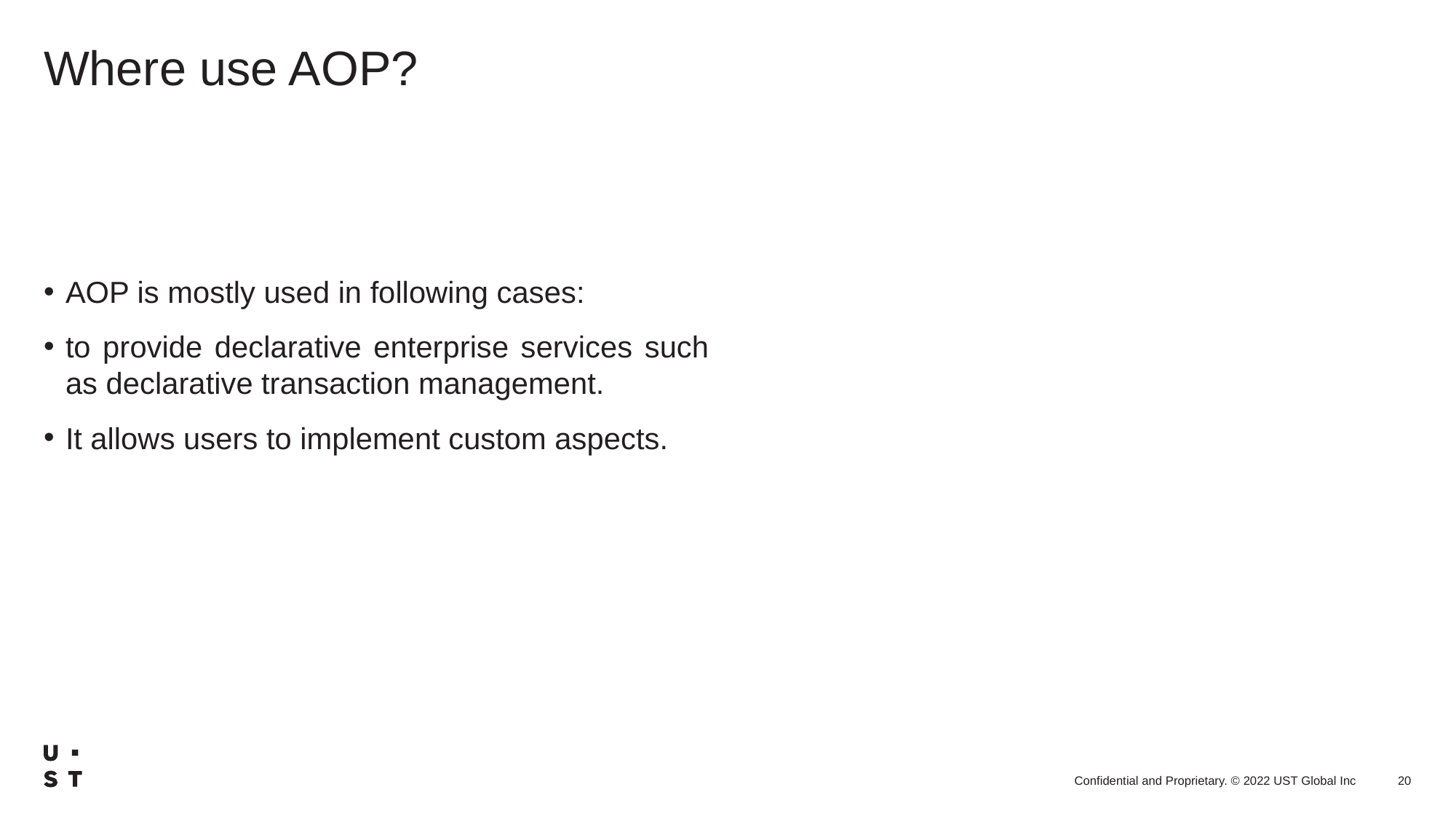

# Where use AOP?

AOP is mostly used in following cases:
to provide declarative enterprise services such as declarative transaction management.
It allows users to implement custom aspects.